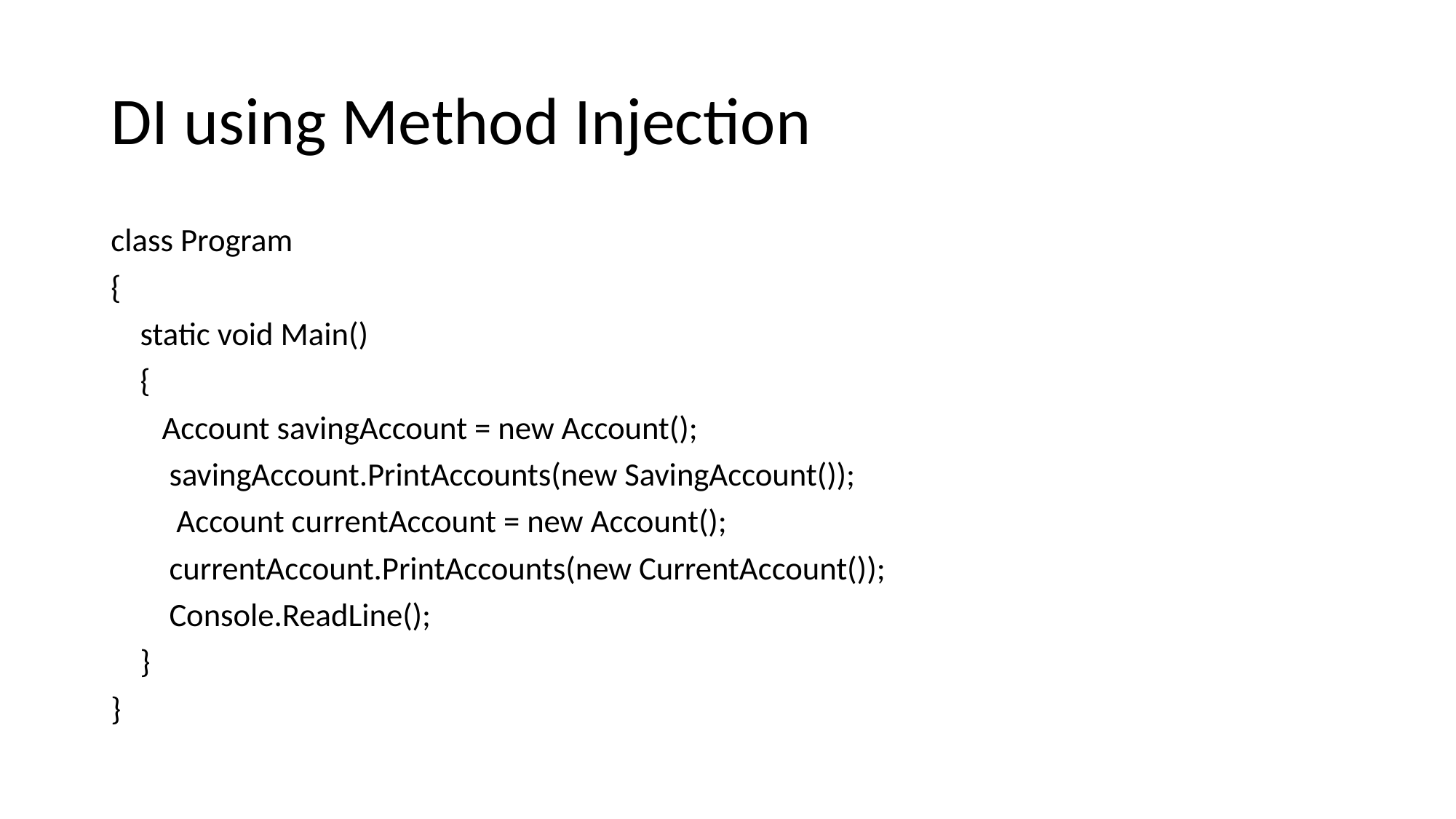

# DI using Method Injection
class Program
{
    static void Main()
    {
       Account savingAccount = new Account();
        savingAccount.PrintAccounts(new SavingAccount());
         Account currentAccount = new Account();
        currentAccount.PrintAccounts(new CurrentAccount());
        Console.ReadLine();
    }
}